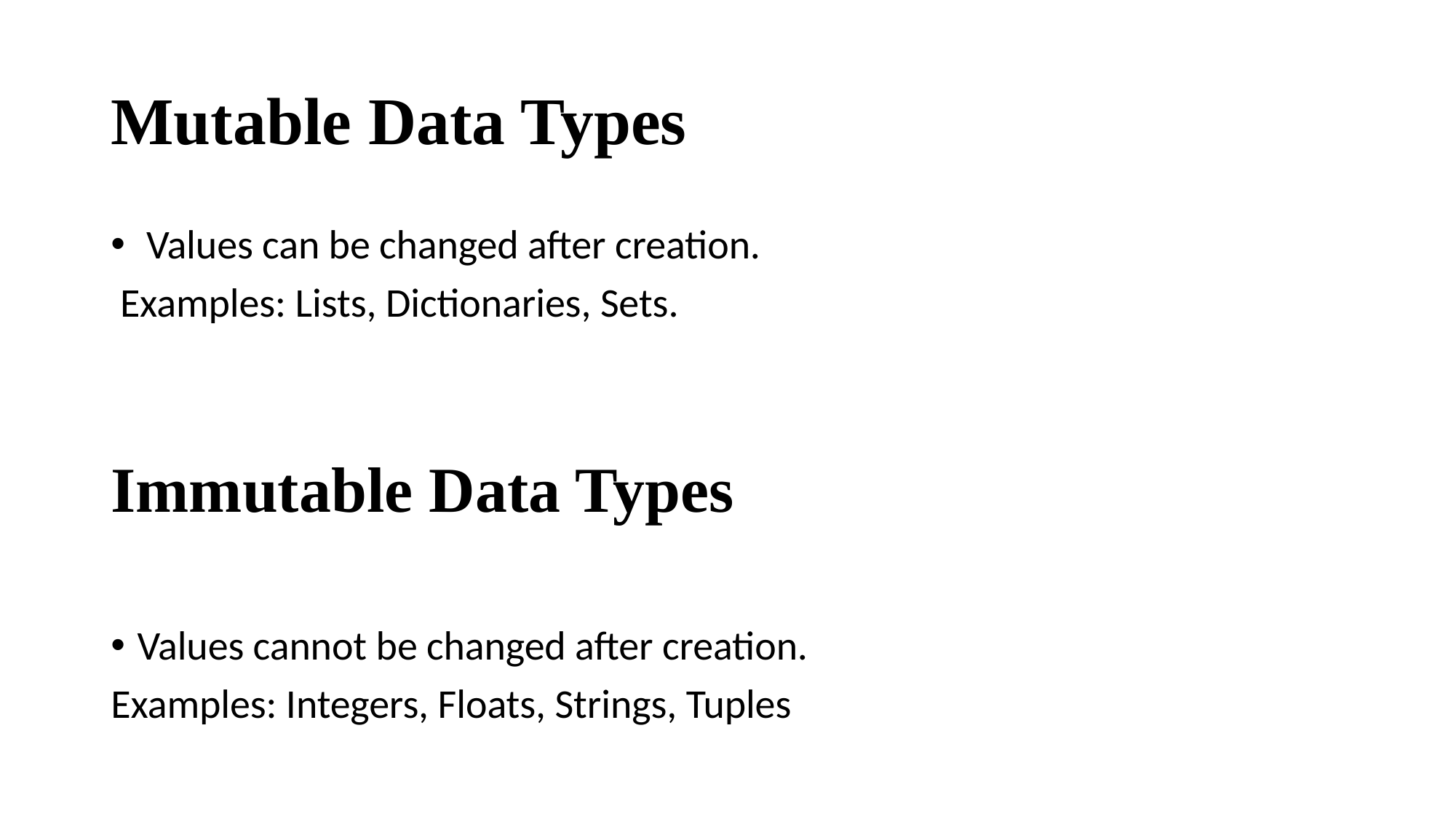

# Mutable Data Types
 Values can be changed after creation.
 Examples: Lists, Dictionaries, Sets.

Immutable Data Types

Values cannot be changed after creation.
Examples: Integers, Floats, Strings, Tuples